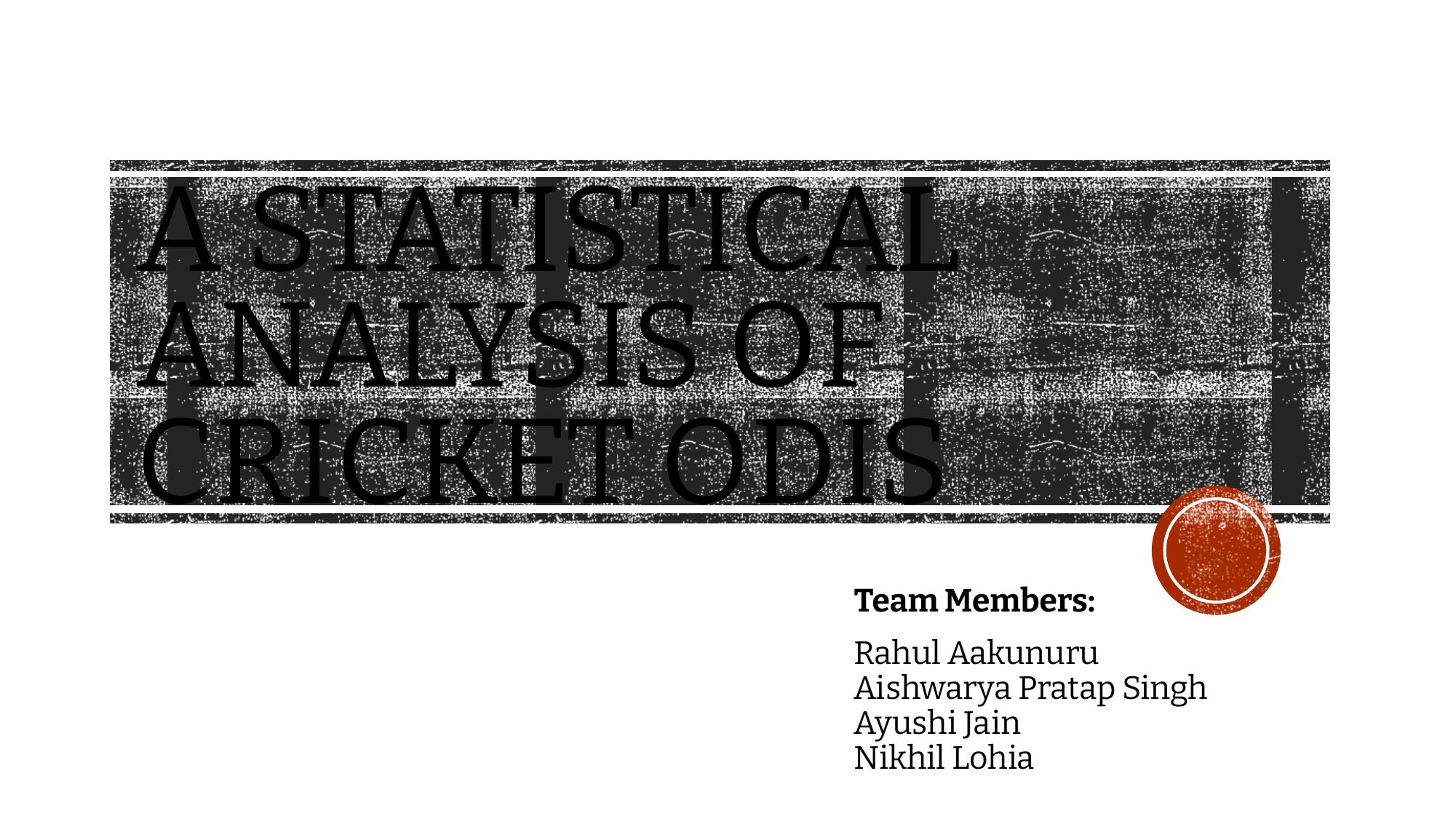

# A Statistical Analysis of Cricket ODIs
Team Members:
Rahul Aakunuru
Aishwarya Pratap Singh
Ayushi Jain
Nikhil Lohia